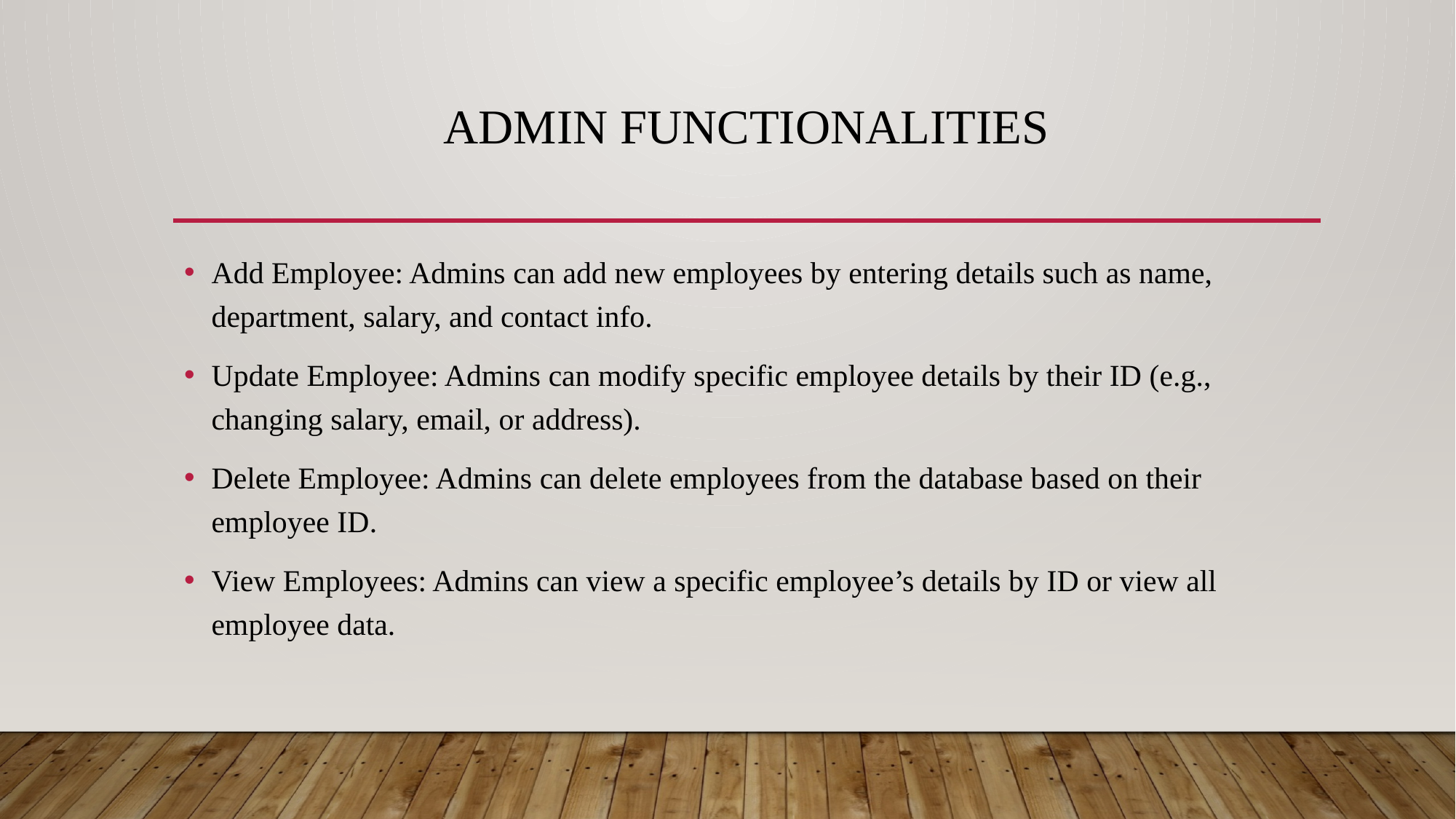

# Admin Functionalities
Add Employee: Admins can add new employees by entering details such as name, department, salary, and contact info.
Update Employee: Admins can modify specific employee details by their ID (e.g., changing salary, email, or address).
Delete Employee: Admins can delete employees from the database based on their employee ID.
View Employees: Admins can view a specific employee’s details by ID or view all employee data.